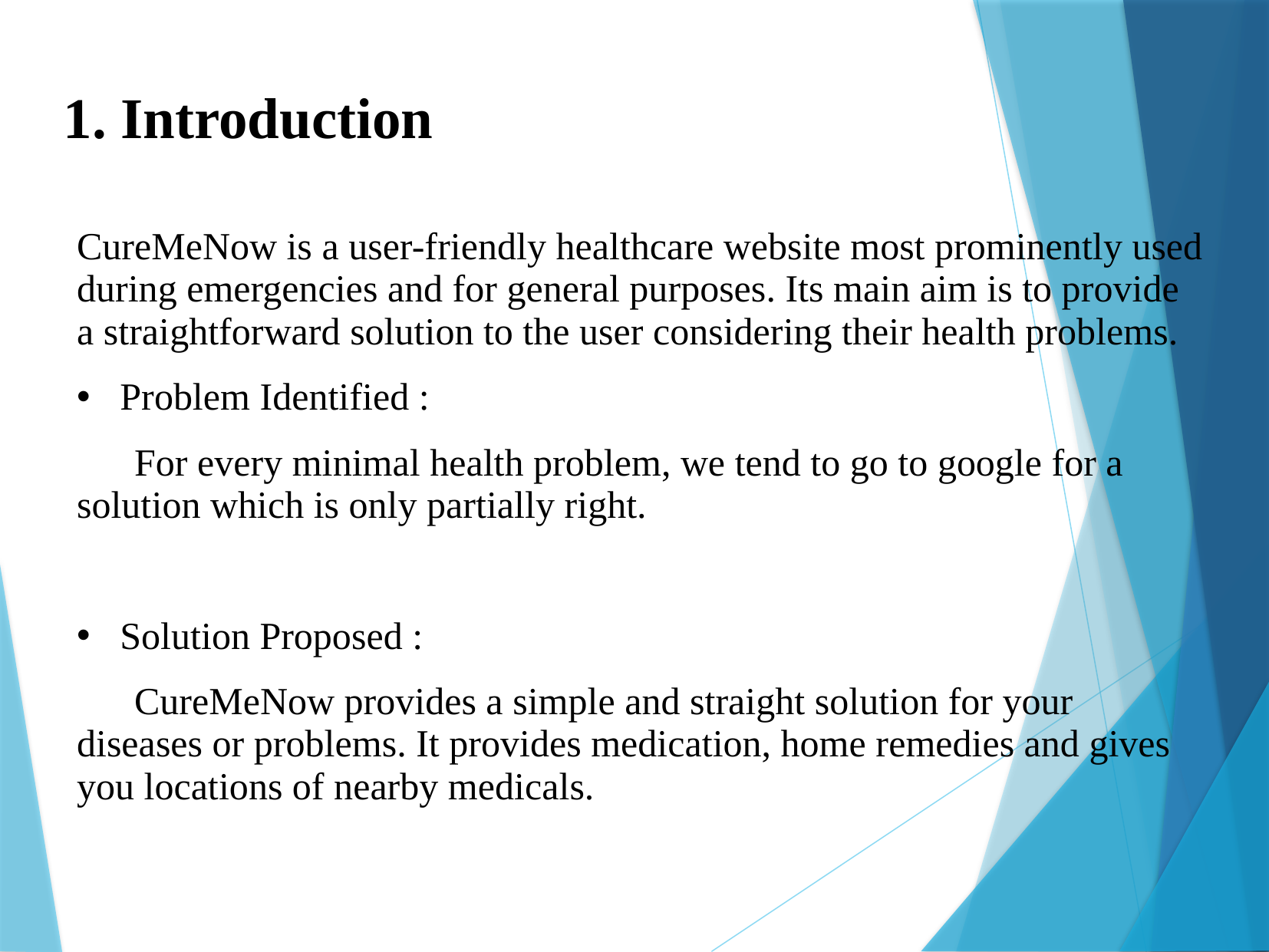

1. Introduction
CureMeNow is a user-friendly healthcare website most prominently used during emergencies and for general purposes. Its main aim is to provide a straightforward solution to the user considering their health problems.
Problem Identified :
      For every minimal health problem, we tend to go to google for a solution which is only partially right.

Solution Proposed :
      CureMeNow provides a simple and straight solution for your diseases or problems. It provides medication, home remedies and gives you locations of nearby medicals.